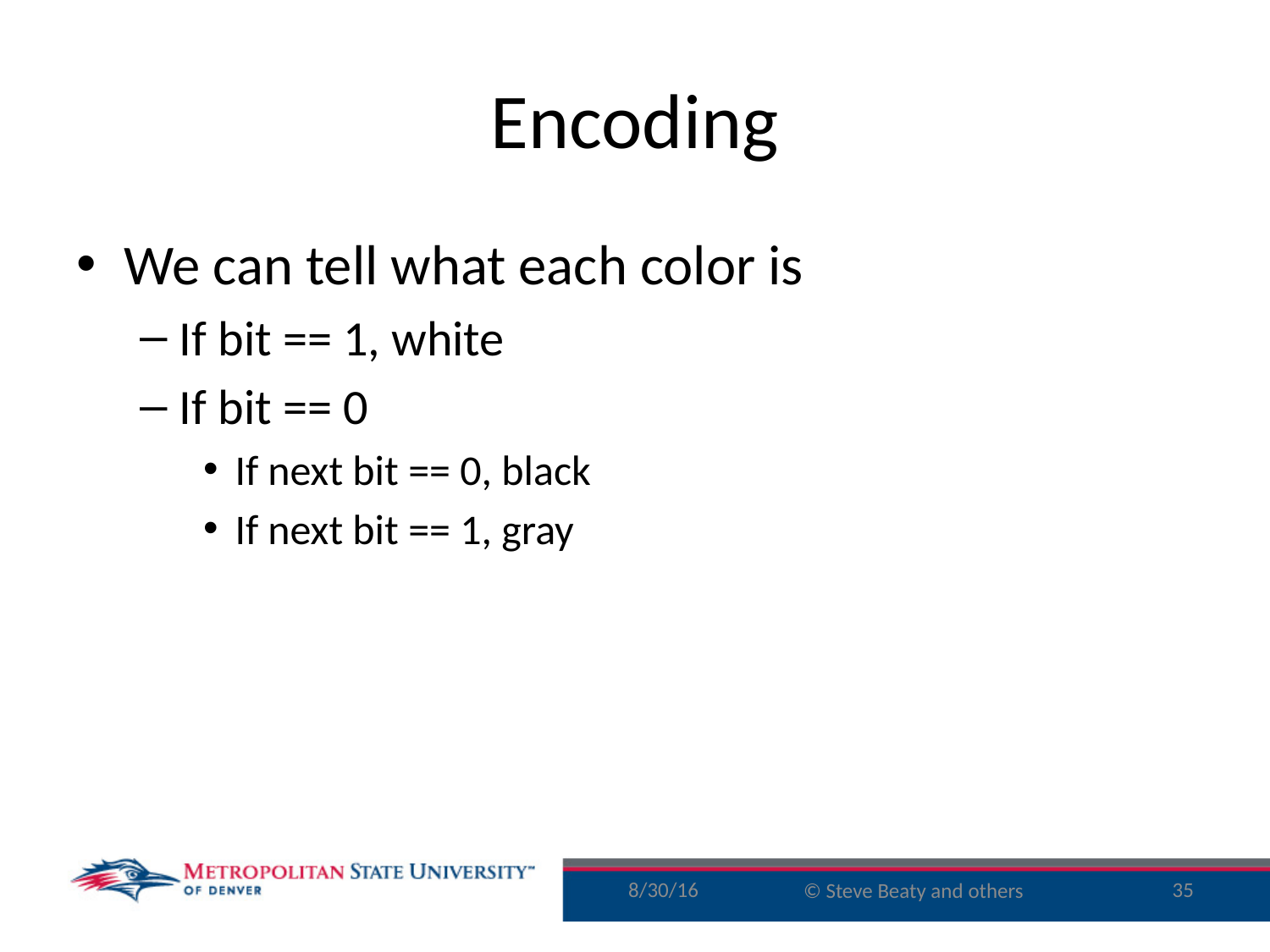

# Encoding
We can tell what each color is
If bit == 1, white
If bit == 0
If next bit == 0, black
If next bit == 1, gray

8/30/16
35
© Steve Beaty and others